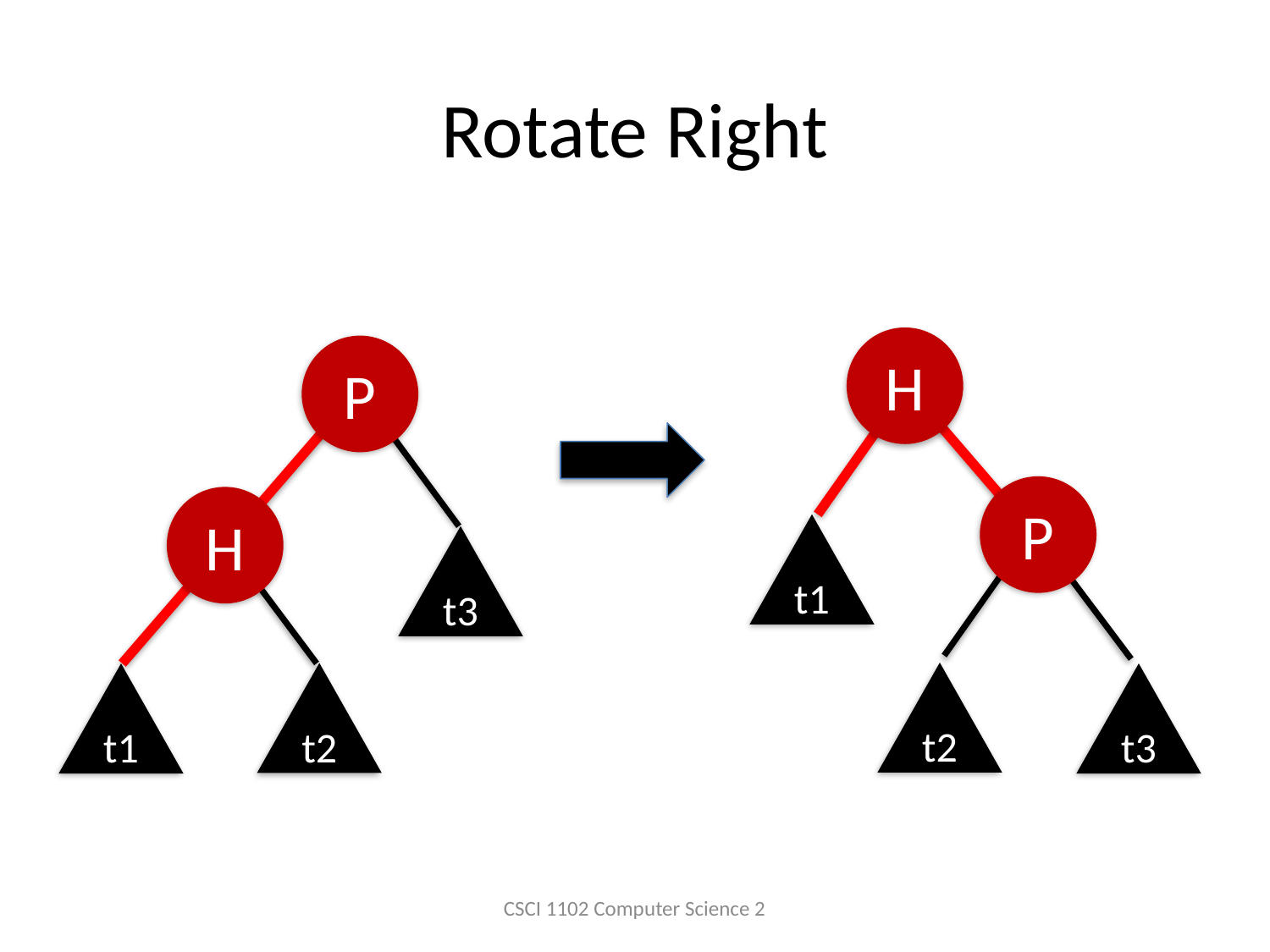

# Rotate Right
H
P
t1
t2
t3
P
H
t3
t2
t1

CSCI 1102 Computer Science 2